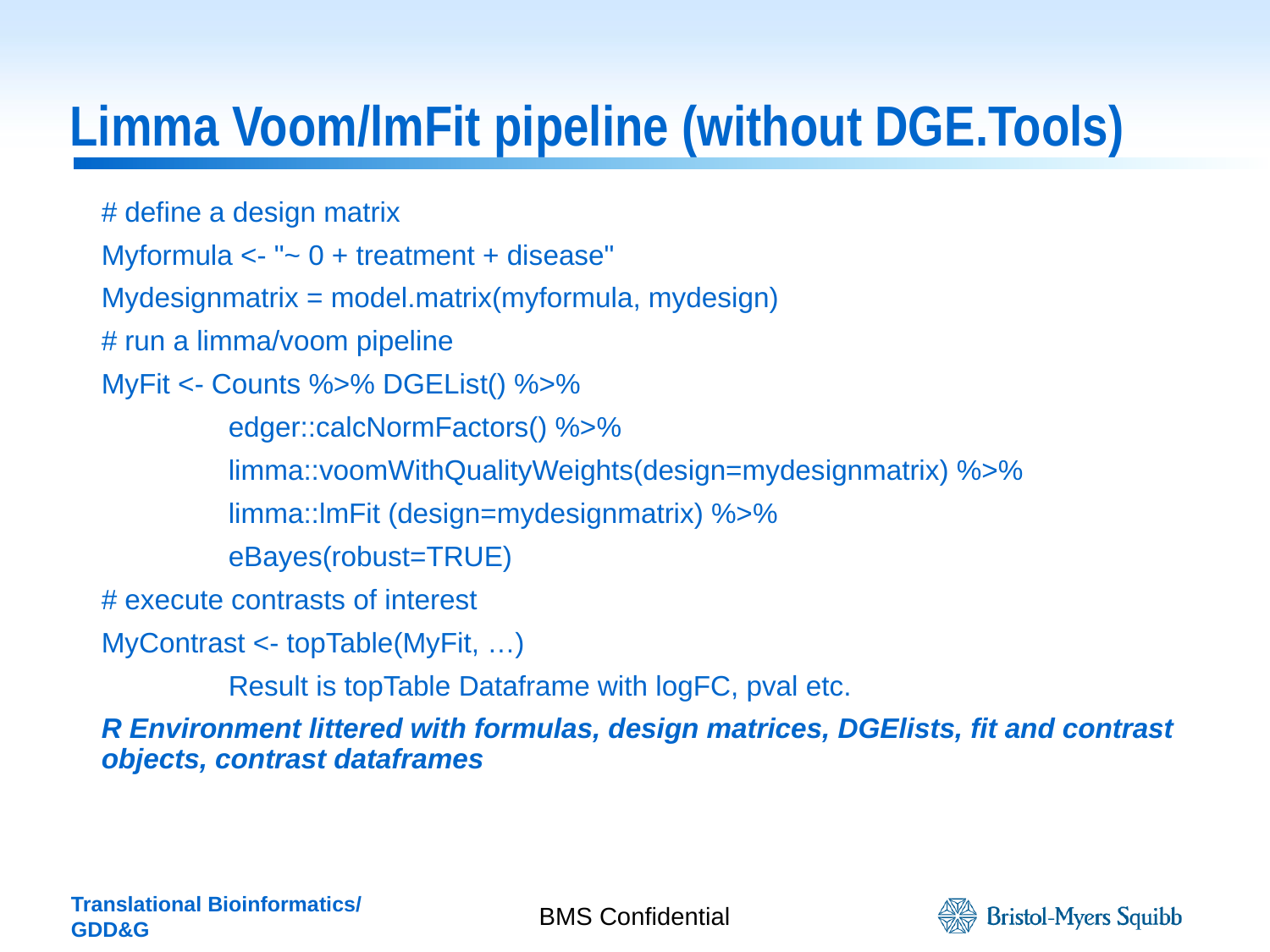

# Limma Voom/lmFit pipeline (without DGE.Tools)
# define a design matrix
Myformula <- "~ 0 + treatment + disease"
Mydesignmatrix = model.matrix(myformula, mydesign)
# run a limma/voom pipeline
MyFit <- Counts %>% DGEList() %>%
	edger::calcNormFactors() %>%
	limma::voomWithQualityWeights(design=mydesignmatrix) %>%
	limma::lmFit (design=mydesignmatrix) %>%
	eBayes(robust=TRUE)
# execute contrasts of interest
MyContrast <- topTable(MyFit, …)
	Result is topTable Dataframe with logFC, pval etc.
R Environment littered with formulas, design matrices, DGElists, fit and contrast objects, contrast dataframes
BMS Confidential